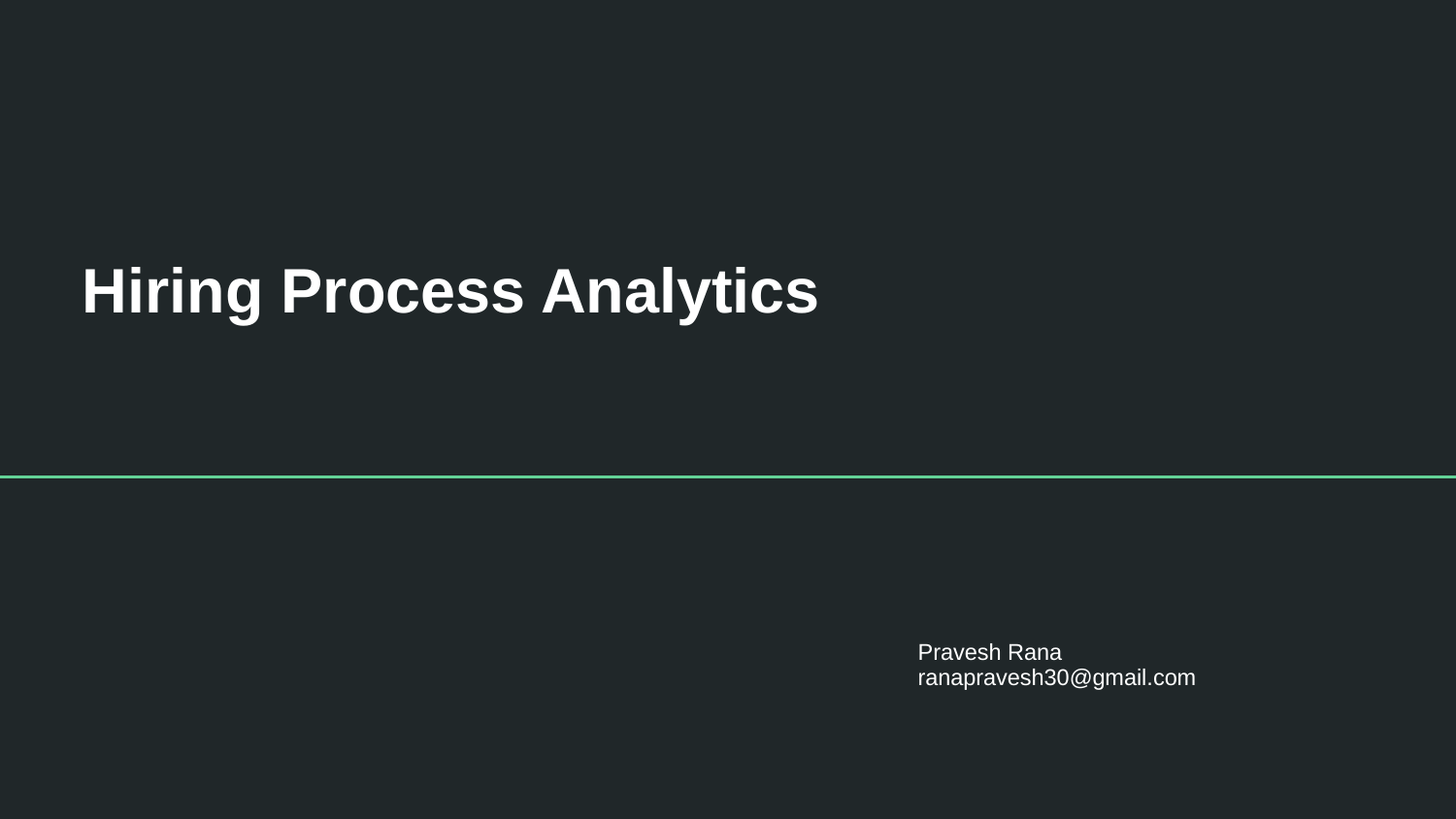

# Hiring Process Analytics

Pravesh Rana
ranapravesh30@gmail.com